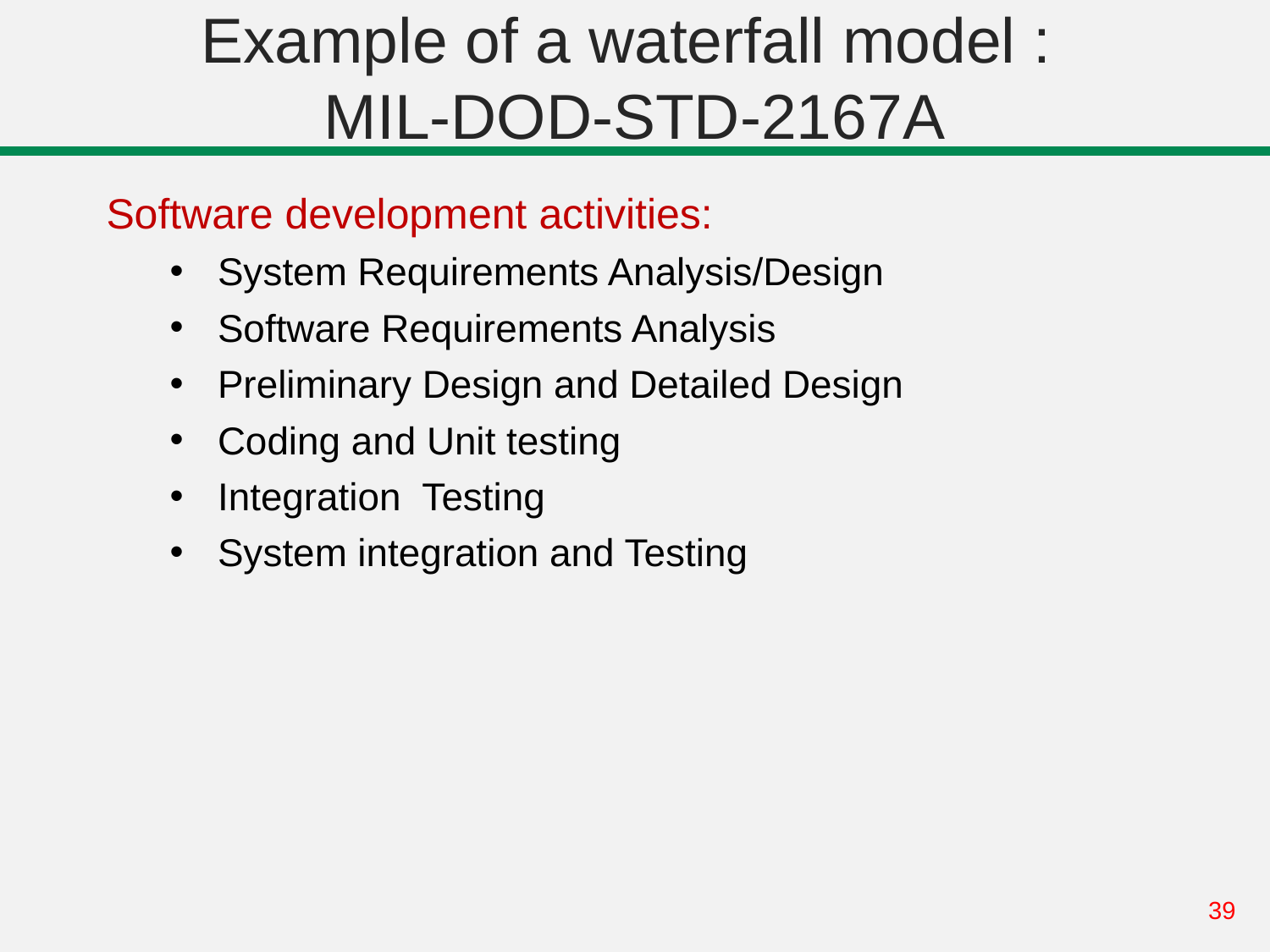

# Example of a waterfall model : MIL-DOD-STD-2167A

Software development activities:
System Requirements Analysis/Design
Software Requirements Analysis
Preliminary Design and Detailed Design
Coding and Unit testing
Integration  Testing
System integration and Testing